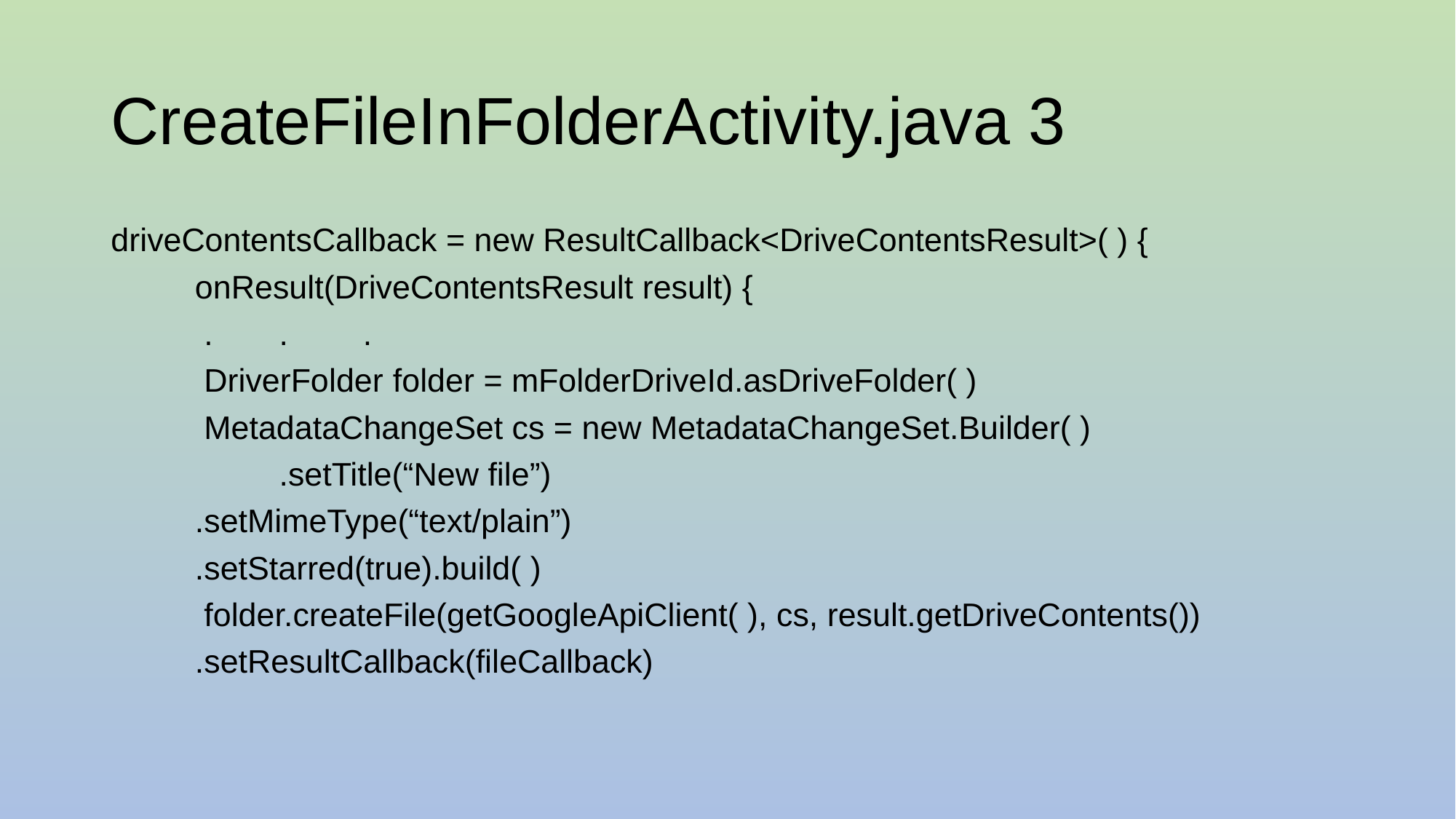

# CreateFileInFolderActivity.java 3
driveContentsCallback = new ResultCallback<DriveContentsResult>( ) {
	onResult(DriveContentsResult result) {
	 .	.	.
	 DriverFolder folder = mFolderDriveId.asDriveFolder( )
	 MetadataChangeSet cs = new MetadataChangeSet.Builder( )
	 	.setTitle(“New file”)
		.setMimeType(“text/plain”)
		.setStarred(true).build( )
	 folder.createFile(getGoogleApiClient( ), cs, result.getDriveContents())
		.setResultCallback(fileCallback)